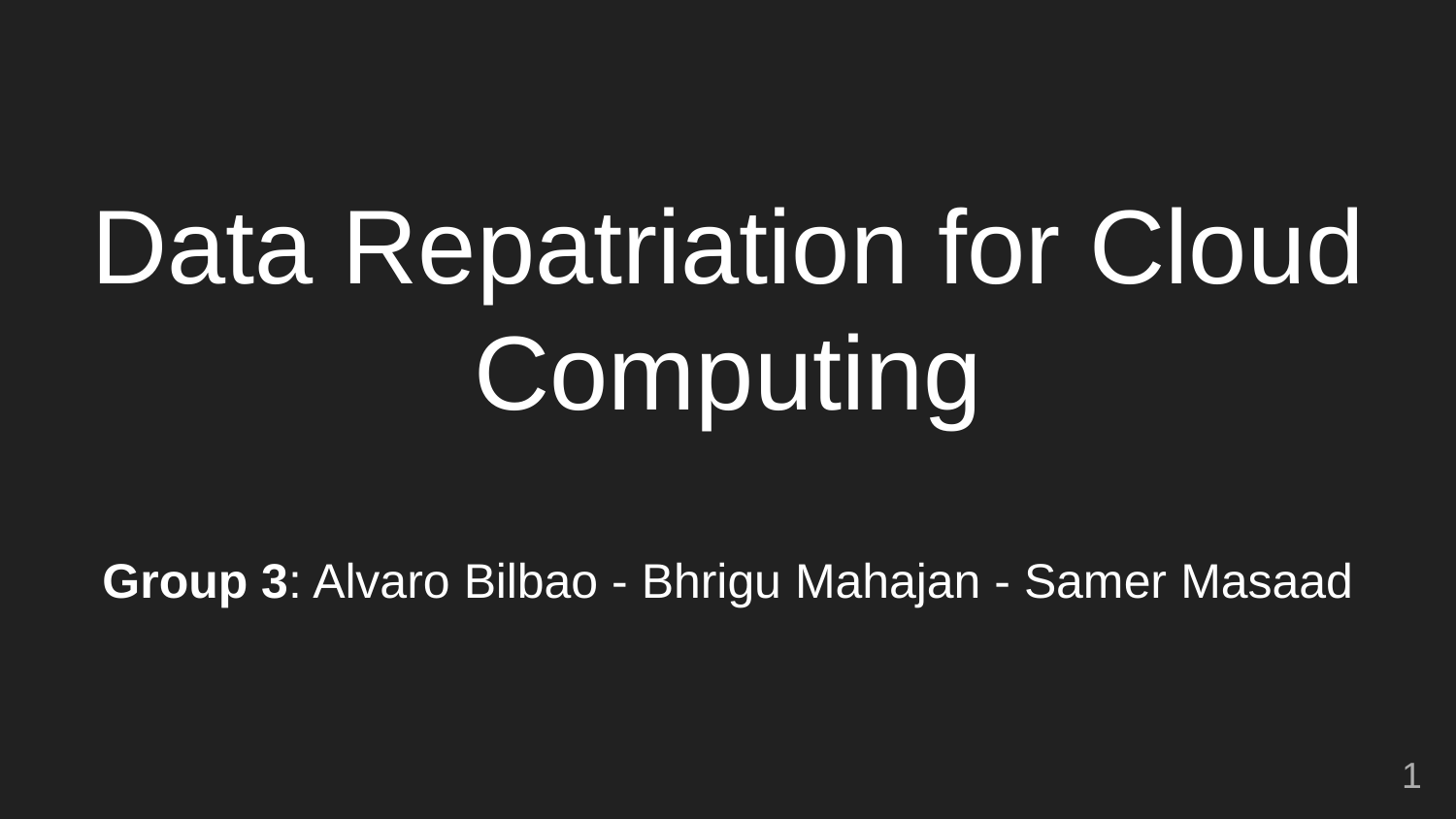

# Data Repatriation for Cloud Computing
Group 3: Alvaro Bilbao - Bhrigu Mahajan - Samer Masaad
1